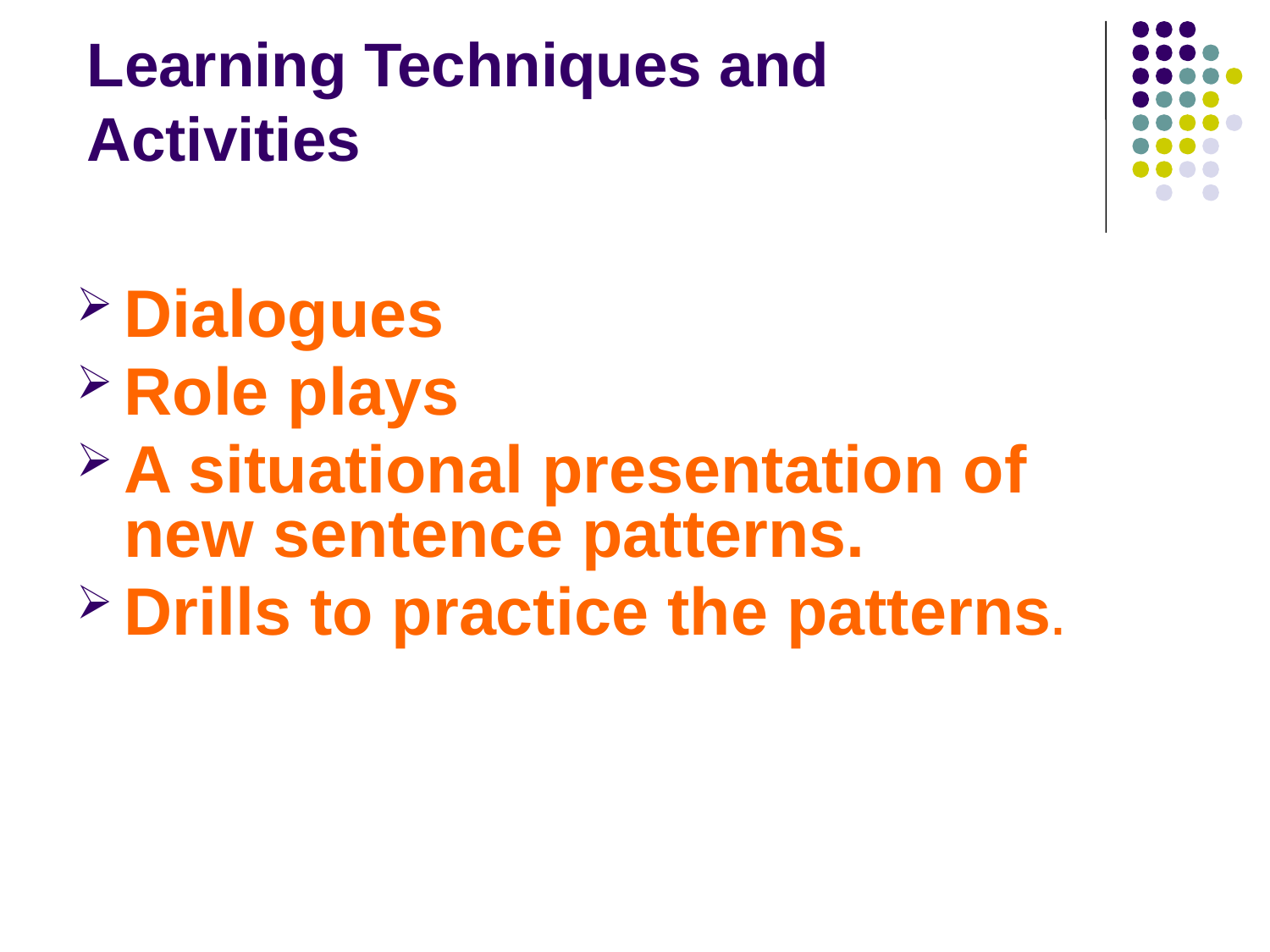

# Learning Techniques and Activities

Dialogues
Role plays
A situational presentation of   new sentence patterns.
Drills to practice the patterns.